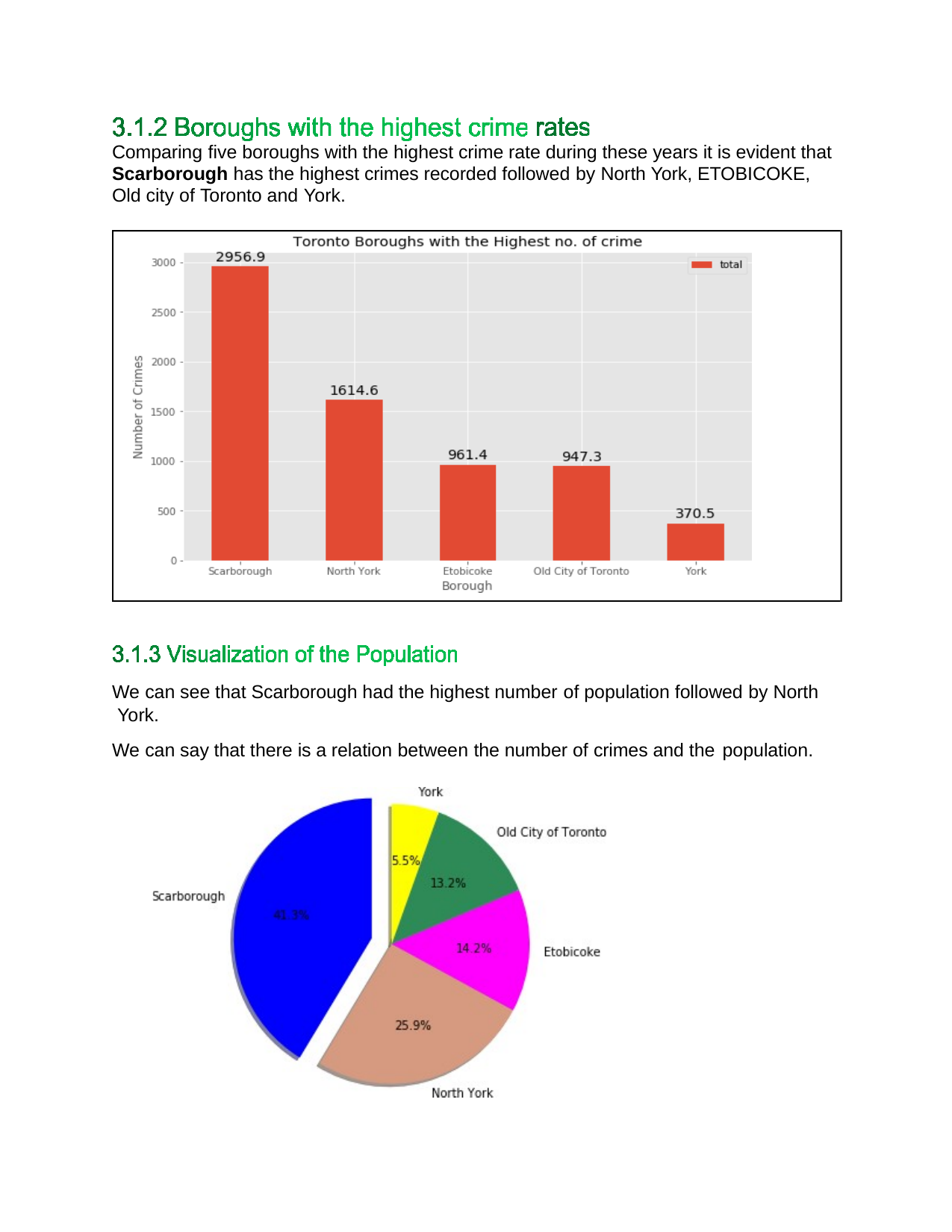

Comparing five boroughs with the highest crime rate during these years it is evident that  Scarborough has the highest crimes recorded followed by North York, ETOBICOKE,  Old city of Toronto and York.

We can see that Scarborough had the highest number of population followed by North  York.
We can say that there is a relation between the number of crimes and the population.